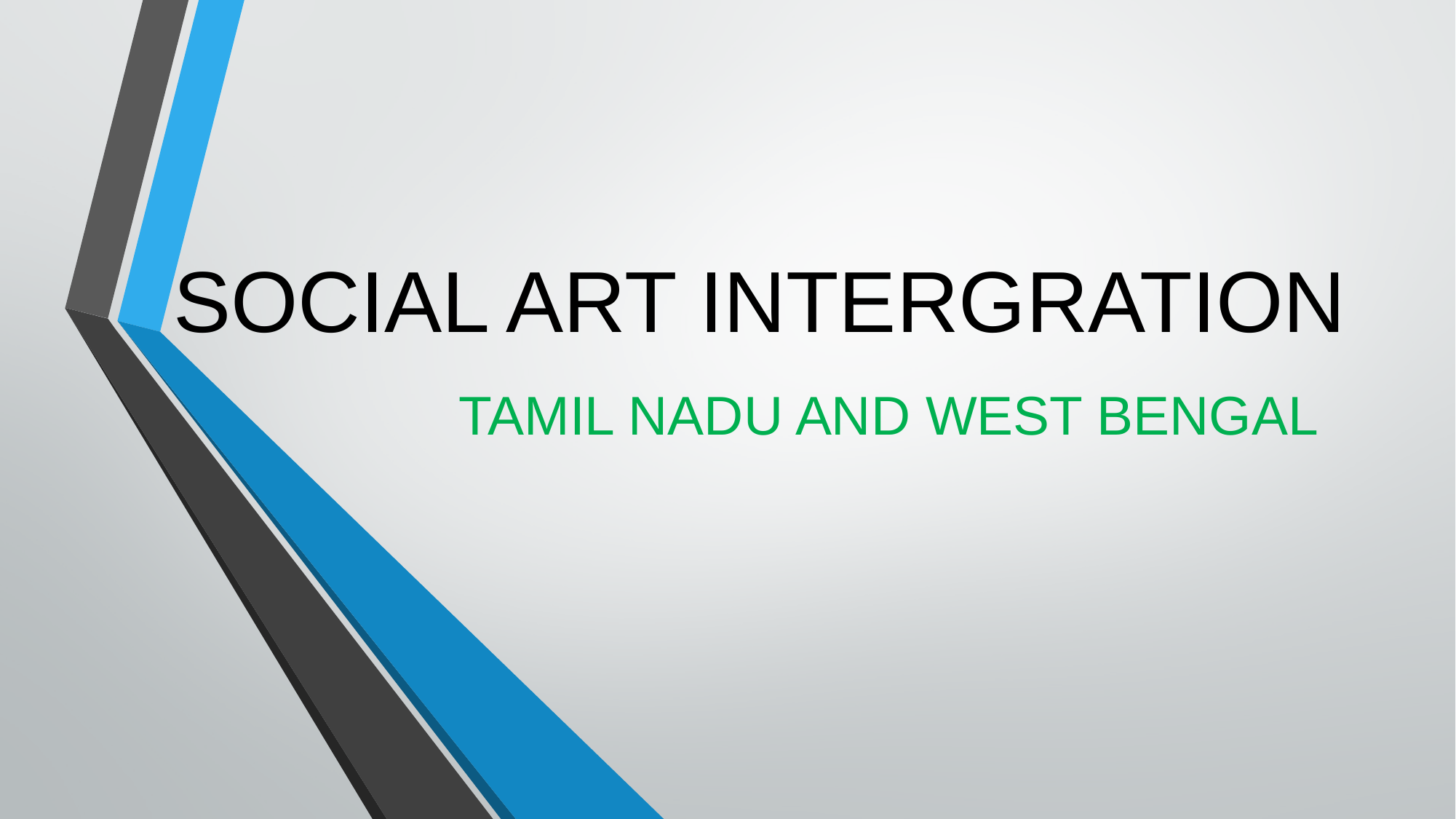

# SOCIAL ART INTERGRATION
      TAMIL NADU AND WEST BENGAL